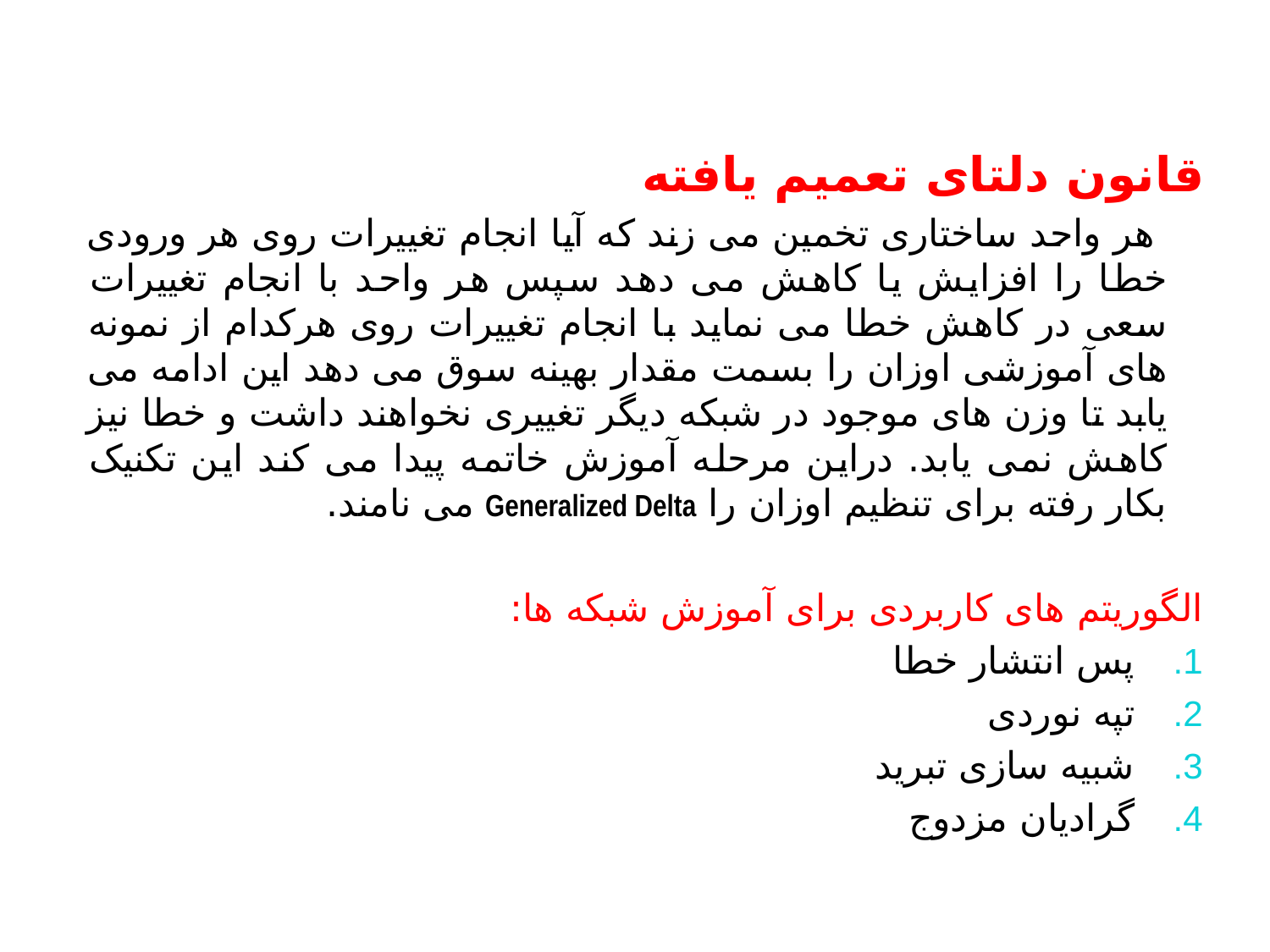

قانون دلتای تعمیم یافته
    هر واحد ساختاری تخمین می زند که آیا انجام تغییرات روی هر ورودی خطا را افزایش یا کاهش می دهد سپس هر واحد با انجام تغییرات سعی در کاهش خطا می نماید با انجام تغییرات روی هرکدام از نمونه های آموزشی اوزان را بسمت مقدار بهینه سوق می دهد این ادامه می یابد تا وزن های موجود در شبکه دیگر تغییری نخواهند داشت و خطا نیز کاهش نمی یابد. دراین مرحله آموزش خاتمه پیدا می کند این تکنیک بکار رفته برای تنظیم اوزان را Generalized Delta می نامند.

الگوریتم های کاربردی برای آموزش شبکه ها:
پس انتشار خطا
تپه نوردی
شبیه سازی تبرید
گرادیان مزدوج